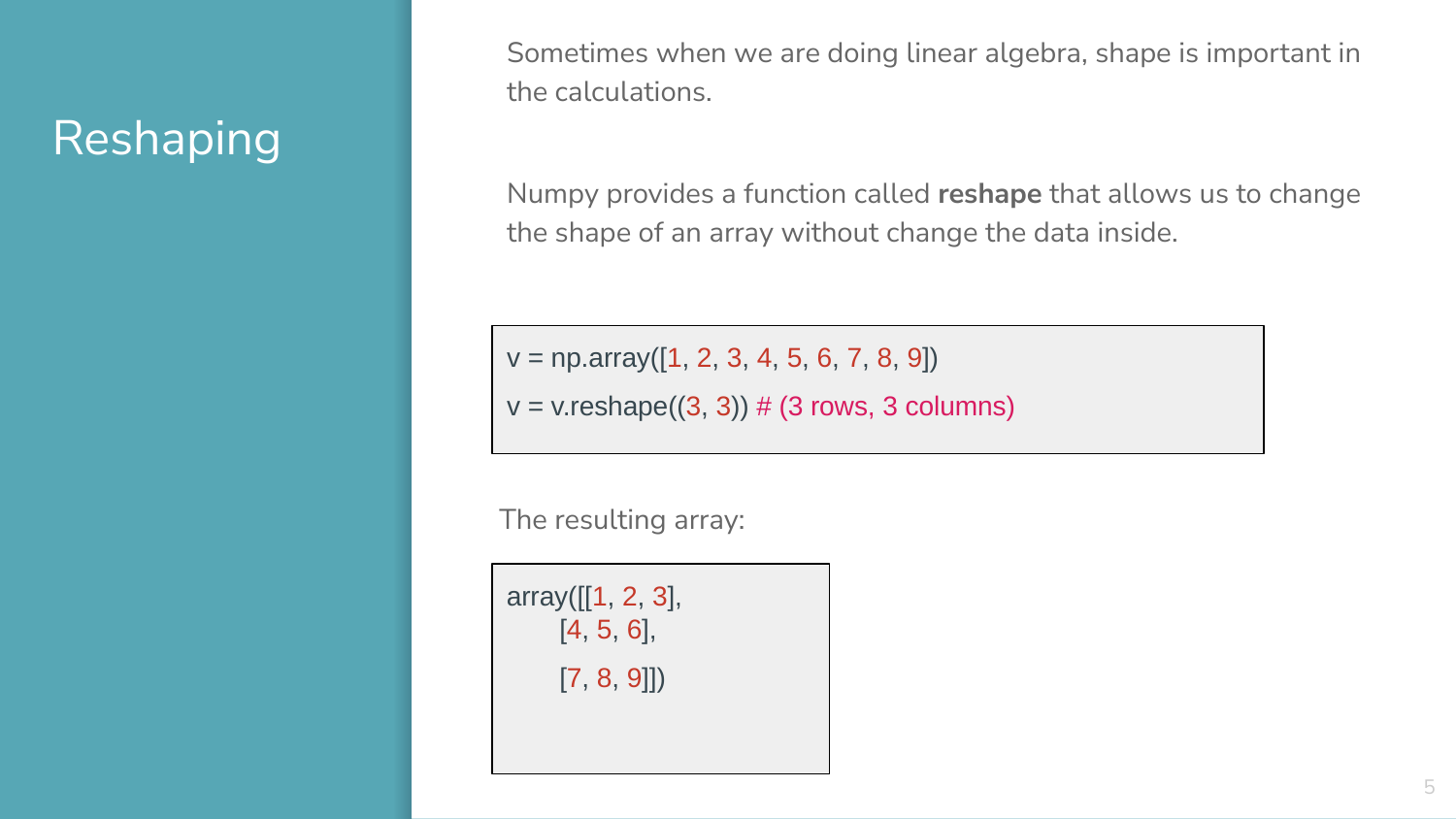

Sometimes when we are doing linear algebra, shape is important in the calculations.

Numpy provides a function called reshape that allows us to change the shape of an array without change the data inside.

# Reshaping
v = np.array([1, 2, 3, 4, 5, 6, 7, 8, 9])
v = v.reshape((3, 3)) # (3 rows, 3 columns)
The resulting array:
array([[1, 2, 3],
       [4, 5, 6],
       [7, 8, 9]])
5